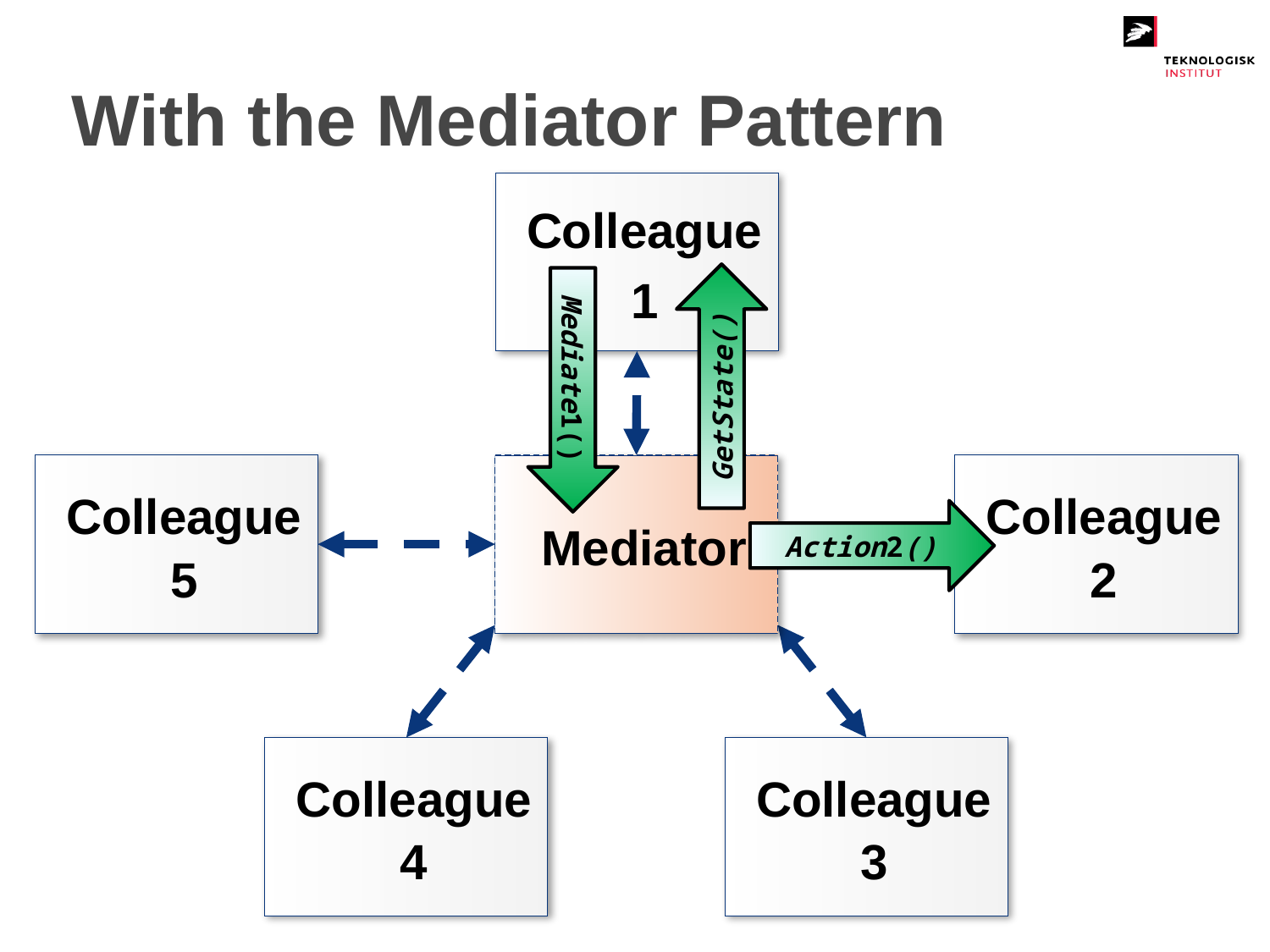

# With the Mediator Pattern
Colleague
1
GetState()
Mediate1()
Action2()
Colleague 5
Mediator
Colleague 2
Colleague 4
Colleague 3